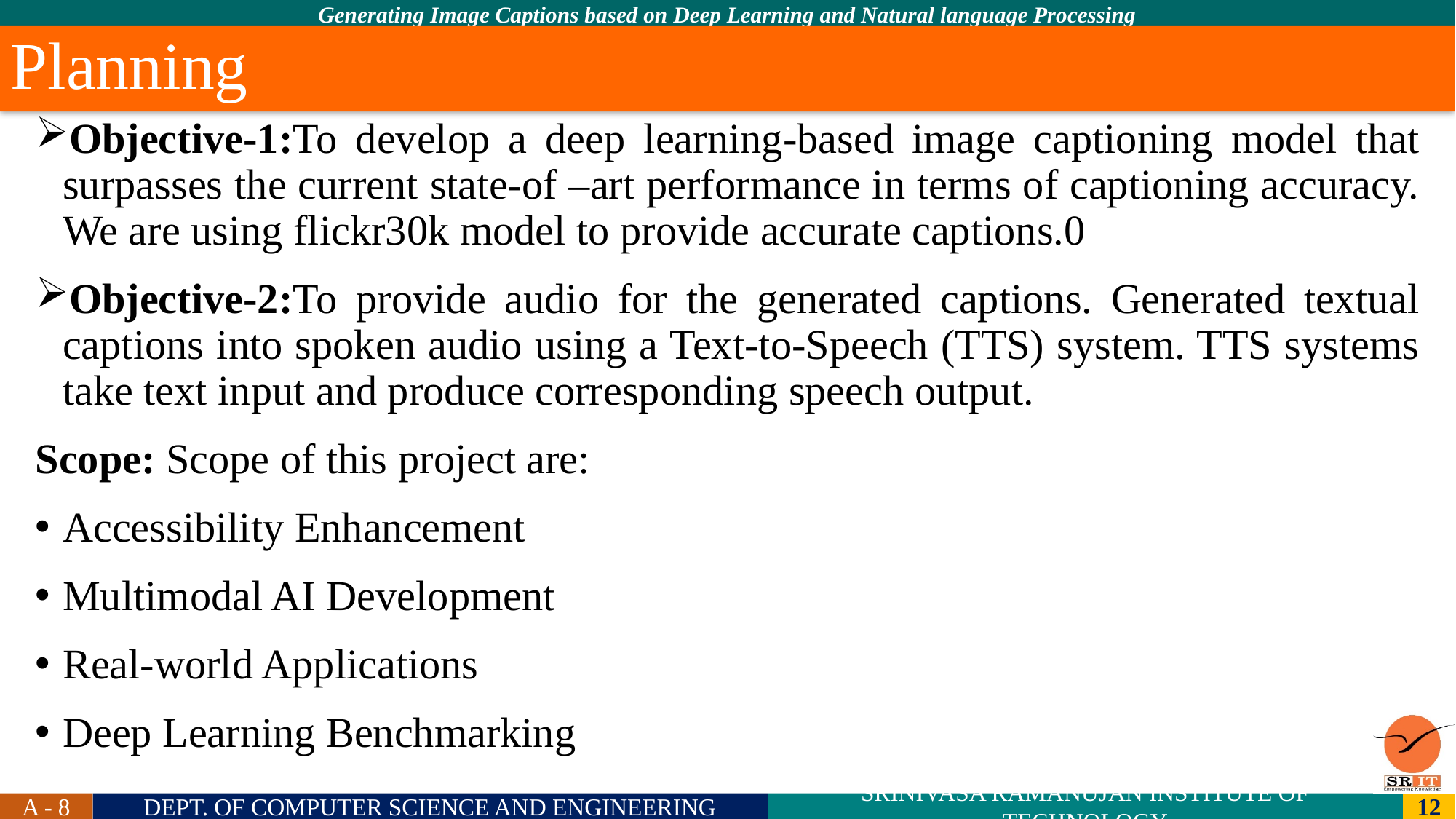

Planning
Objective-1:To develop a deep learning-based image captioning model that surpasses the current state-of –art performance in terms of captioning accuracy. We are using flickr30k model to provide accurate captions.0
Objective-2:To provide audio for the generated captions. Generated textual captions into spoken audio using a Text-to-Speech (TTS) system. TTS systems take text input and produce corresponding speech output.
Scope: Scope of this project are:
Accessibility Enhancement
Multimodal AI Development
Real-world Applications
Deep Learning Benchmarking